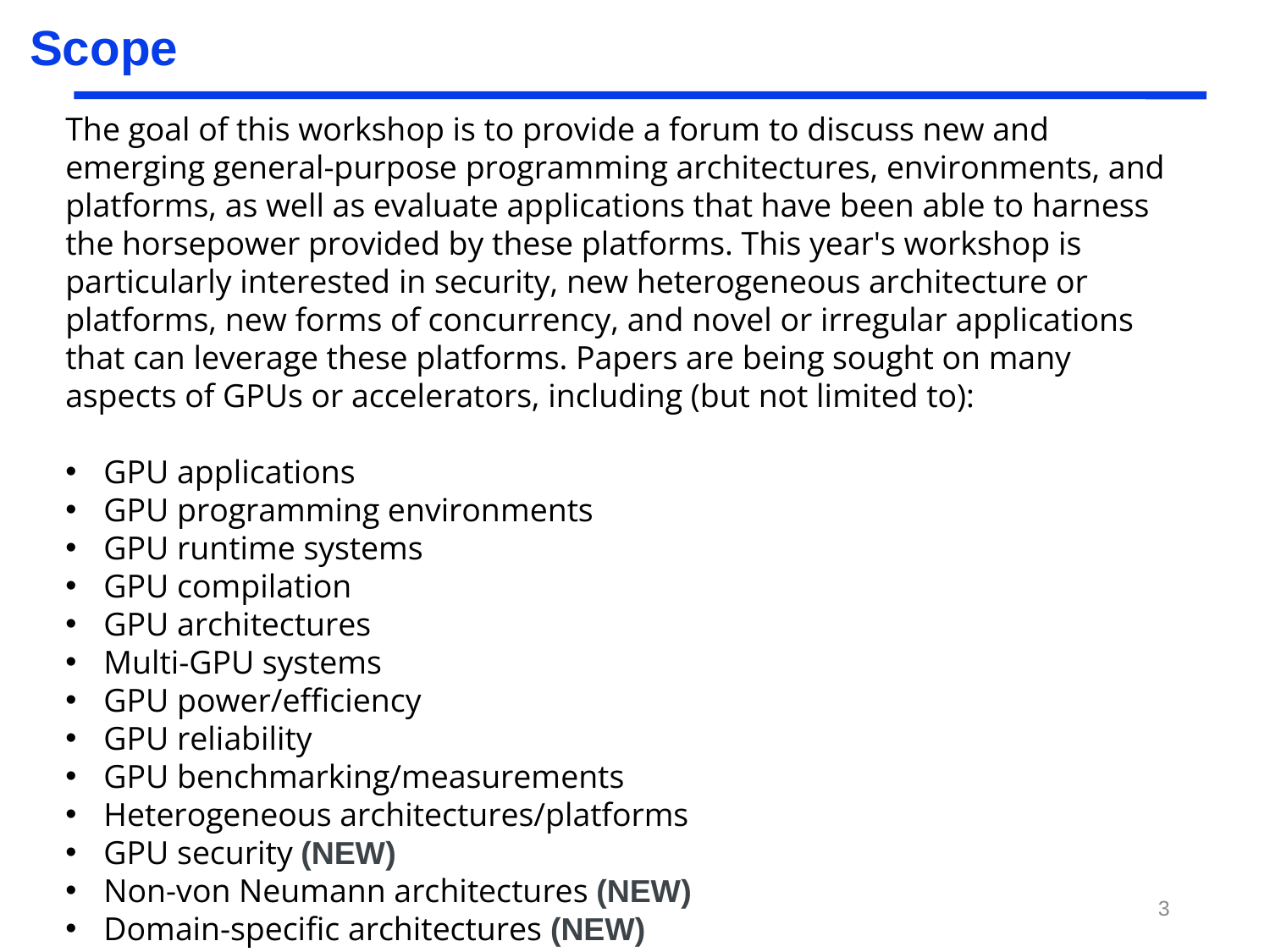

# Scope
The goal of this workshop is to provide a forum to discuss new and emerging general-purpose programming architectures, environments, and platforms, as well as evaluate applications that have been able to harness the horsepower provided by these platforms. This year's workshop is particularly interested in security, new heterogeneous architecture or platforms, new forms of concurrency, and novel or irregular applications that can leverage these platforms. Papers are being sought on many aspects of GPUs or accelerators, including (but not limited to):

 GPU applications
 GPU programming environments
 GPU runtime systems
 GPU compilation
 GPU architectures
 Multi-GPU systems
 GPU power/efficiency
 GPU reliability
 GPU benchmarking/measurements
 Heterogeneous architectures/platforms
 GPU security (NEW)
 Non-von Neumann architectures (NEW)
 Domain-specific architectures (NEW)
3